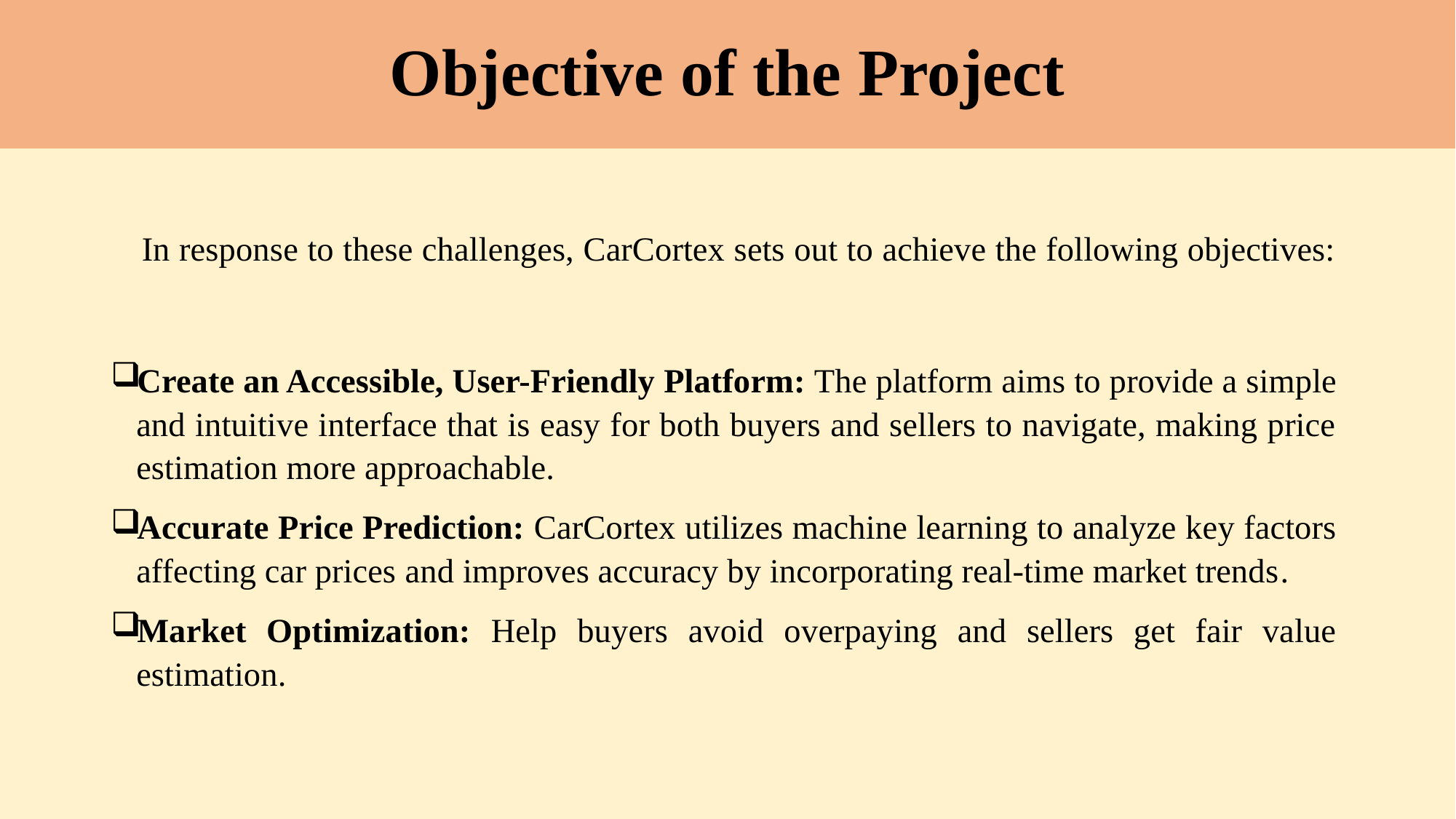

# Objective of the Project
In response to these challenges, CarCortex sets out to achieve the following objectives:
Create an Accessible, User-Friendly Platform: The platform aims to provide a simple and intuitive interface that is easy for both buyers and sellers to navigate, making price estimation more approachable.
Accurate Price Prediction: CarCortex utilizes machine learning to analyze key factors affecting car prices and improves accuracy by incorporating real-time market trends.
Market Optimization: Help buyers avoid overpaying and sellers get fair value estimation.